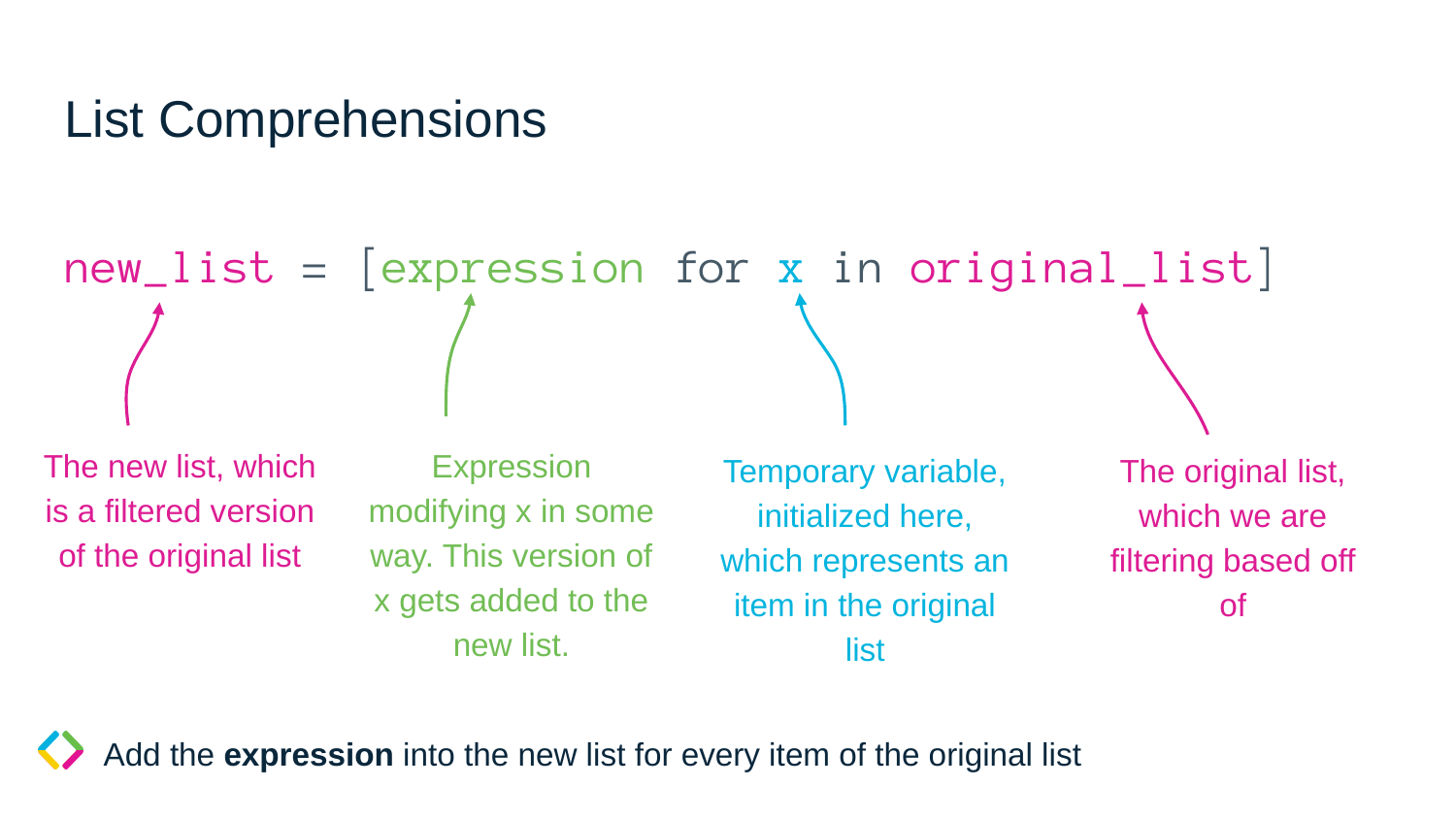

# List Comprehensions
new_list = [expression for x in original_list]

Expression modifying x in some way. This version of x gets added to the new list.
The new list, which is a filtered version of the original list
Temporary variable, initialized here, which represents an item in the original list
The original list, which we are filtering based off of
Add the expression into the new list for every item of the original list